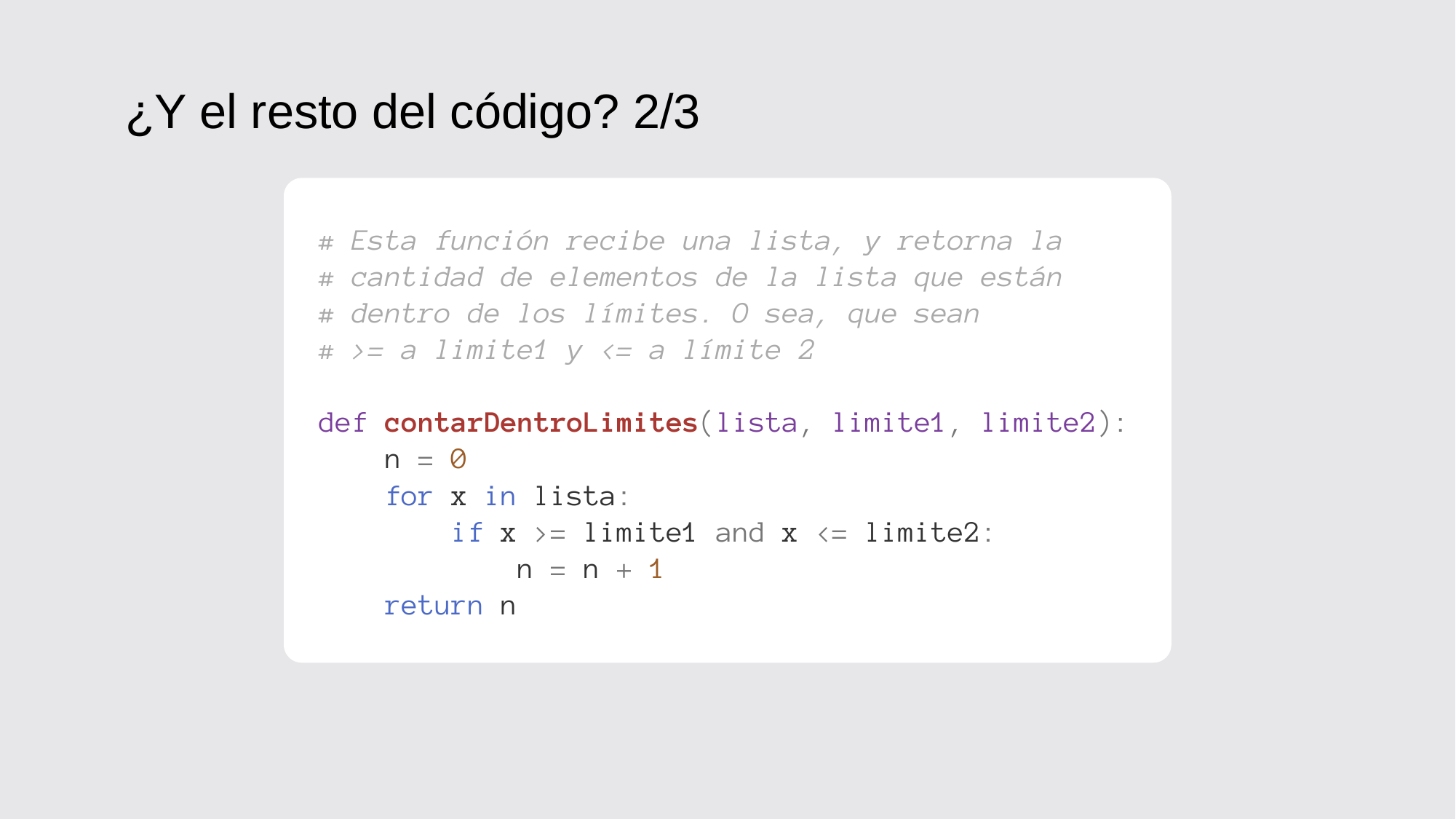

# ¿Y el resto del código? 2/3
# Esta función recibe una lista, y retorna la
# cantidad de elementos de la lista que están
# dentro de los límites. O sea, que sean
# >= a limite1 y <= a límite 2
def contarDentroLimites(lista, limite1, limite2):
    n = 0
    for x in lista:
        if x >= limite1 and x <= limite2:
            n = n + 1
    return n